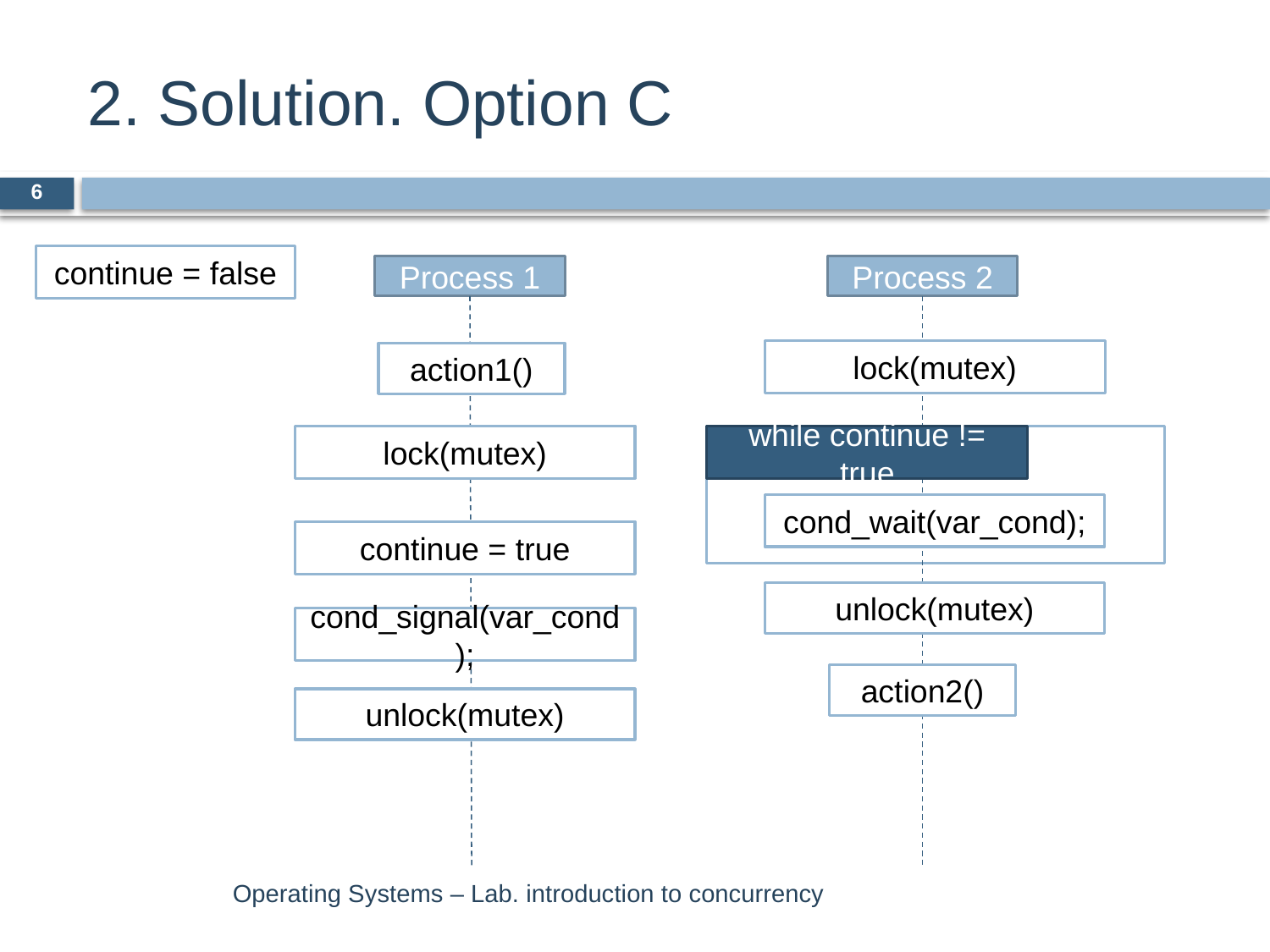

# 2. Solution. Option C
6
continue = false
Process 1
Process 2
lock(mutex)
action1()
lock(mutex)
while continue != true

cond_wait(var_cond);
continue = true
unlock(mutex)
cond_signal(var_cond);
action2()
unlock(mutex)
Operating Systems – Lab. introduction to concurrency